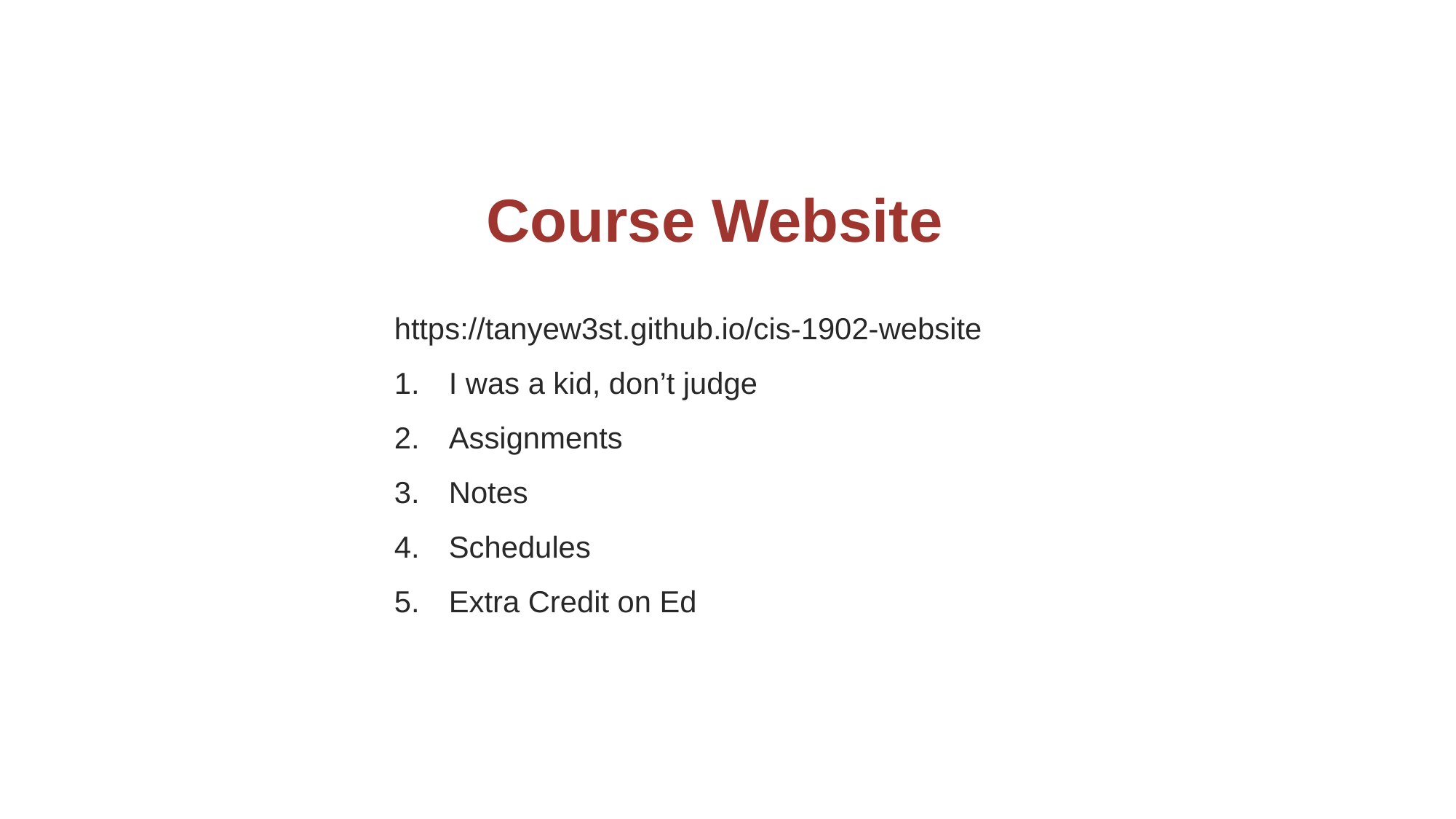

# Course Website
https://tanyew3st.github.io/cis-1902-website
I was a kid, don’t judge
Assignments
Notes
Schedules
Extra Credit on Ed